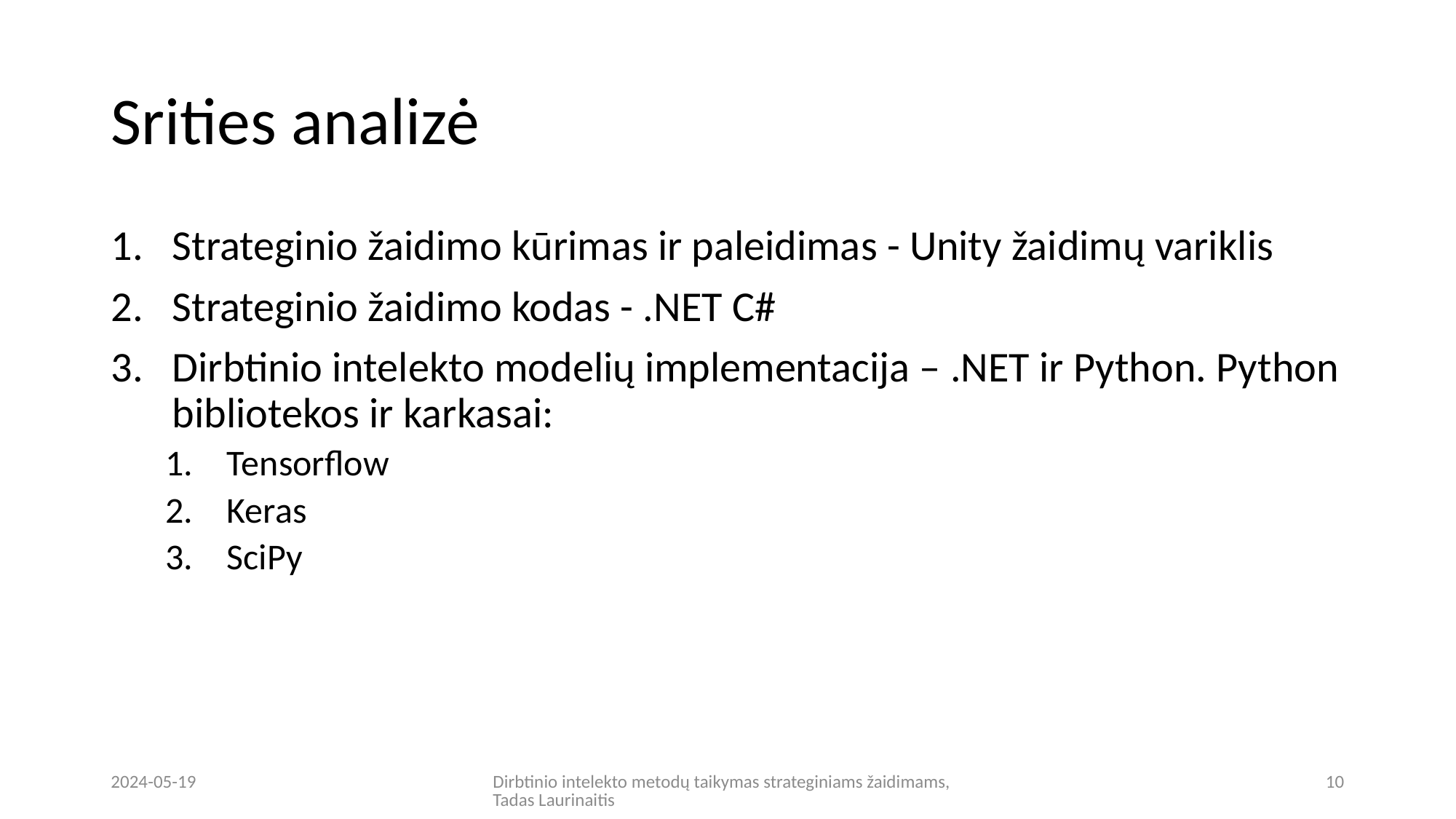

# Srities analizė
Strateginio žaidimo kūrimas ir paleidimas - Unity žaidimų variklis
Strateginio žaidimo kodas - .NET C#
Dirbtinio intelekto modelių implementacija – .NET ir Python. Python bibliotekos ir karkasai:
Tensorflow
Keras
SciPy

2024-05-19
Dirbtinio intelekto metodų taikymas strateginiams žaidimams, Tadas Laurinaitis
10